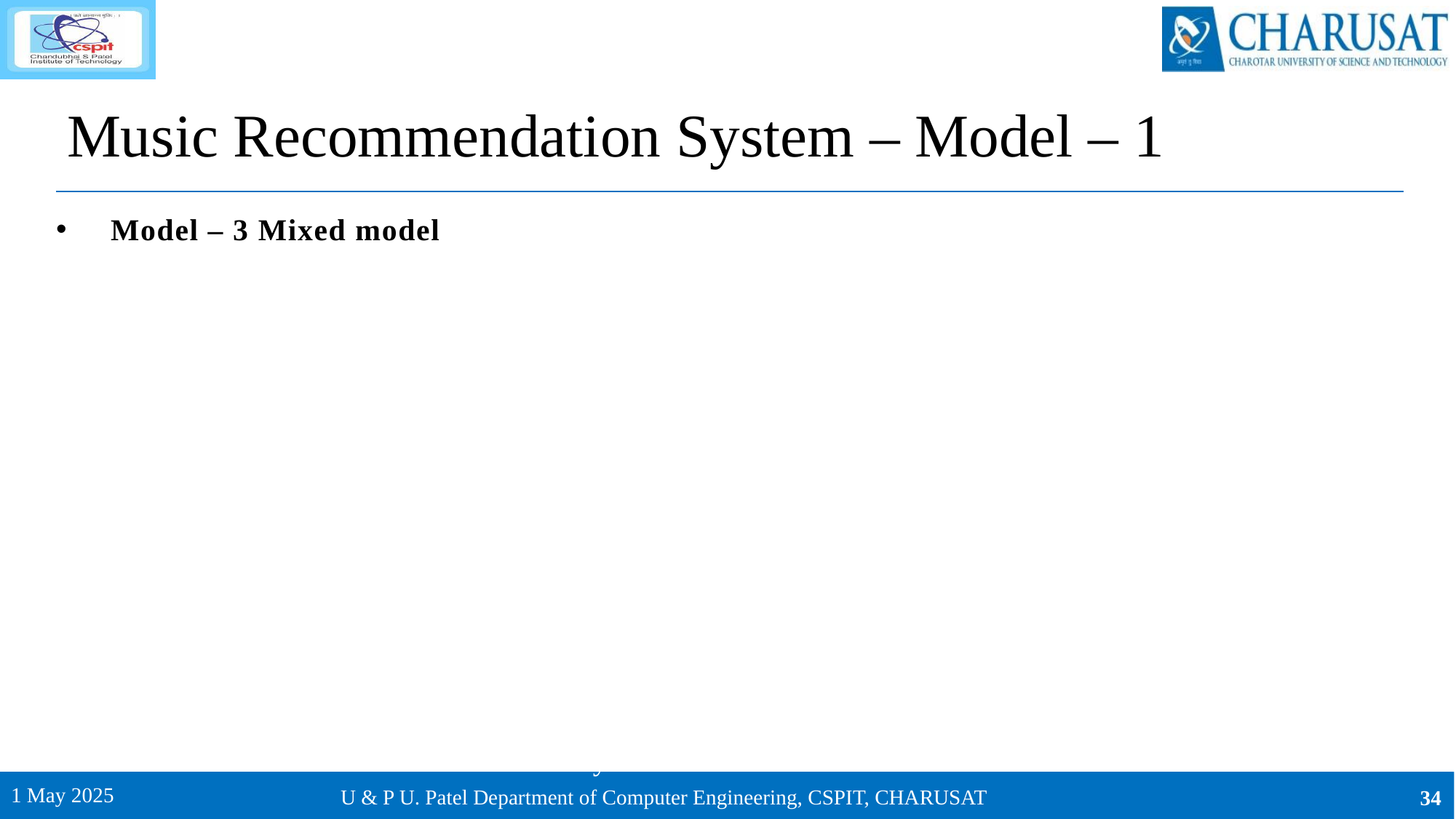

# Music Recommendation System – Model – 1
Model – 3 Mixed model
Weekly task
1 May 2025
U & P U. Patel Department of Computer Engineering, CSPIT, CHARUSAT
34